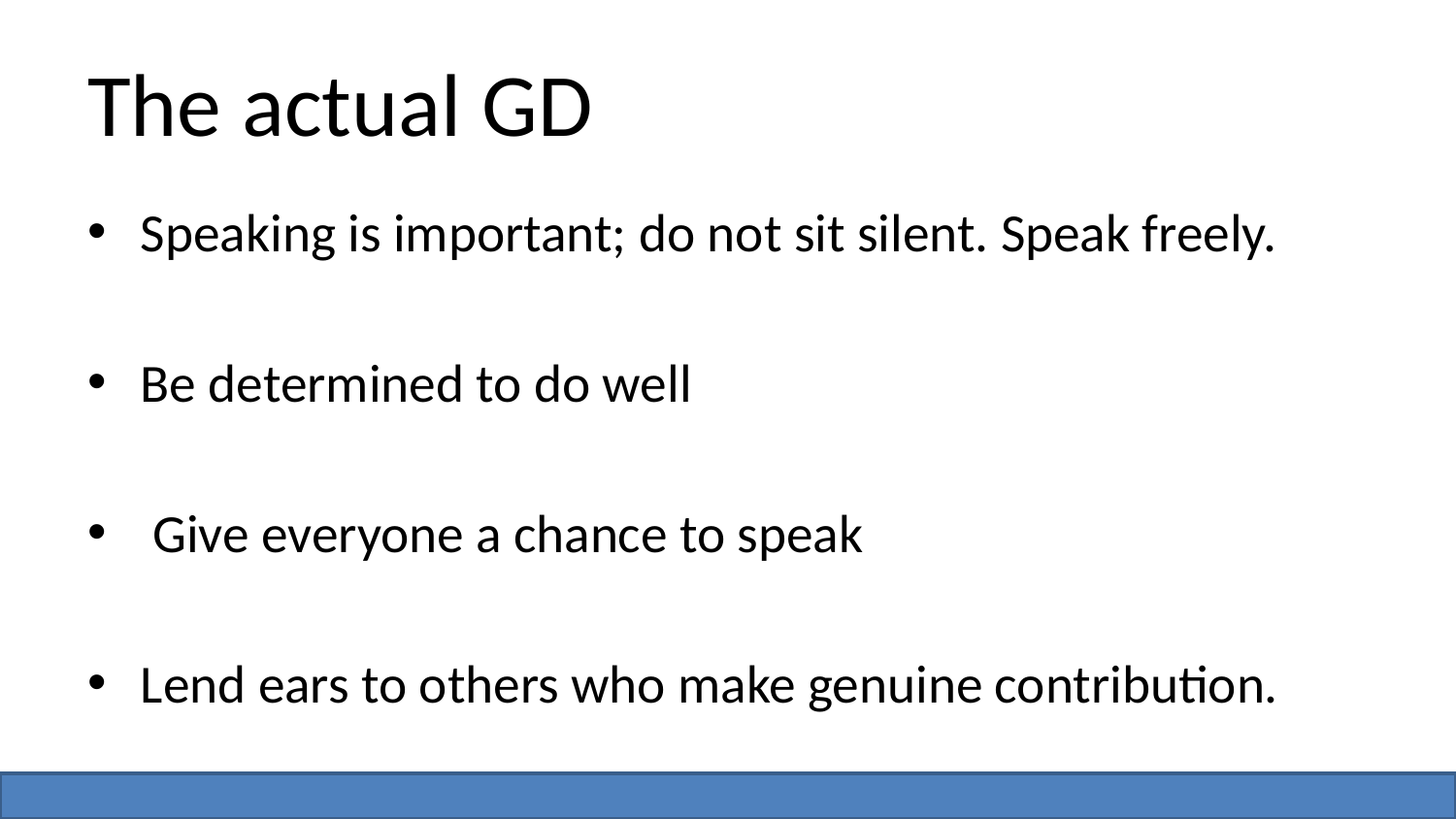

# The actual GD
Speaking is important; do not sit silent. Speak freely.

Be determined to do well

 Give everyone a chance to speak

Lend ears to others who make genuine contribution.